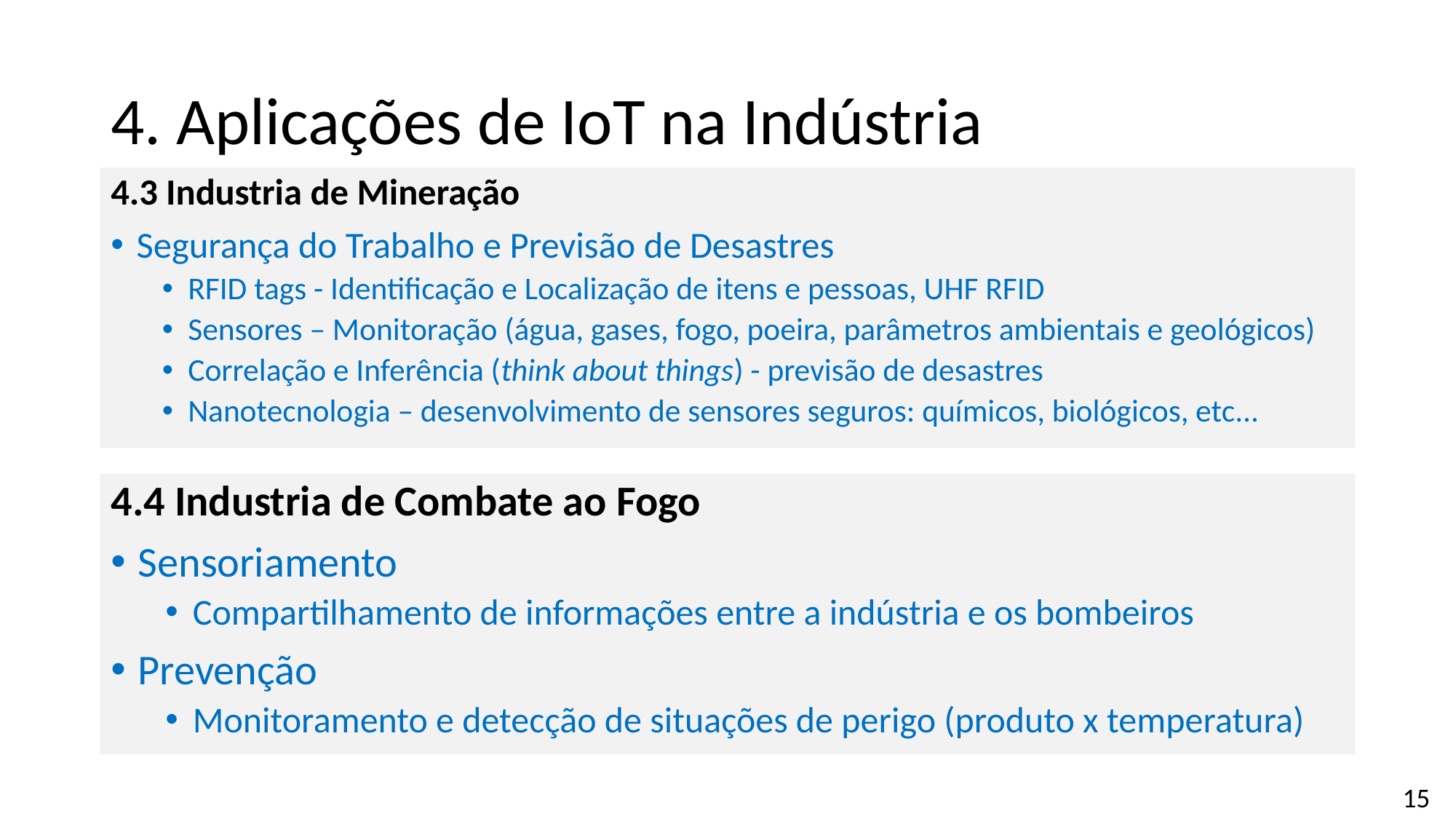

# 4. Aplicações de IoT na Indústria
4.3 Industria de Mineração
Segurança do Trabalho e Previsão de Desastres
RFID tags - Identificação e Localização de itens e pessoas, UHF RFID
Sensores – Monitoração (água, gases, fogo, poeira, parâmetros ambientais e geológicos)
Correlação e Inferência (think about things) - previsão de desastres
Nanotecnologia – desenvolvimento de sensores seguros: químicos, biológicos, etc...

4.4 Industria de Combate ao Fogo
Sensoriamento
Compartilhamento de informações entre a indústria e os bombeiros
Prevenção
Monitoramento e detecção de situações de perigo (produto x temperatura)